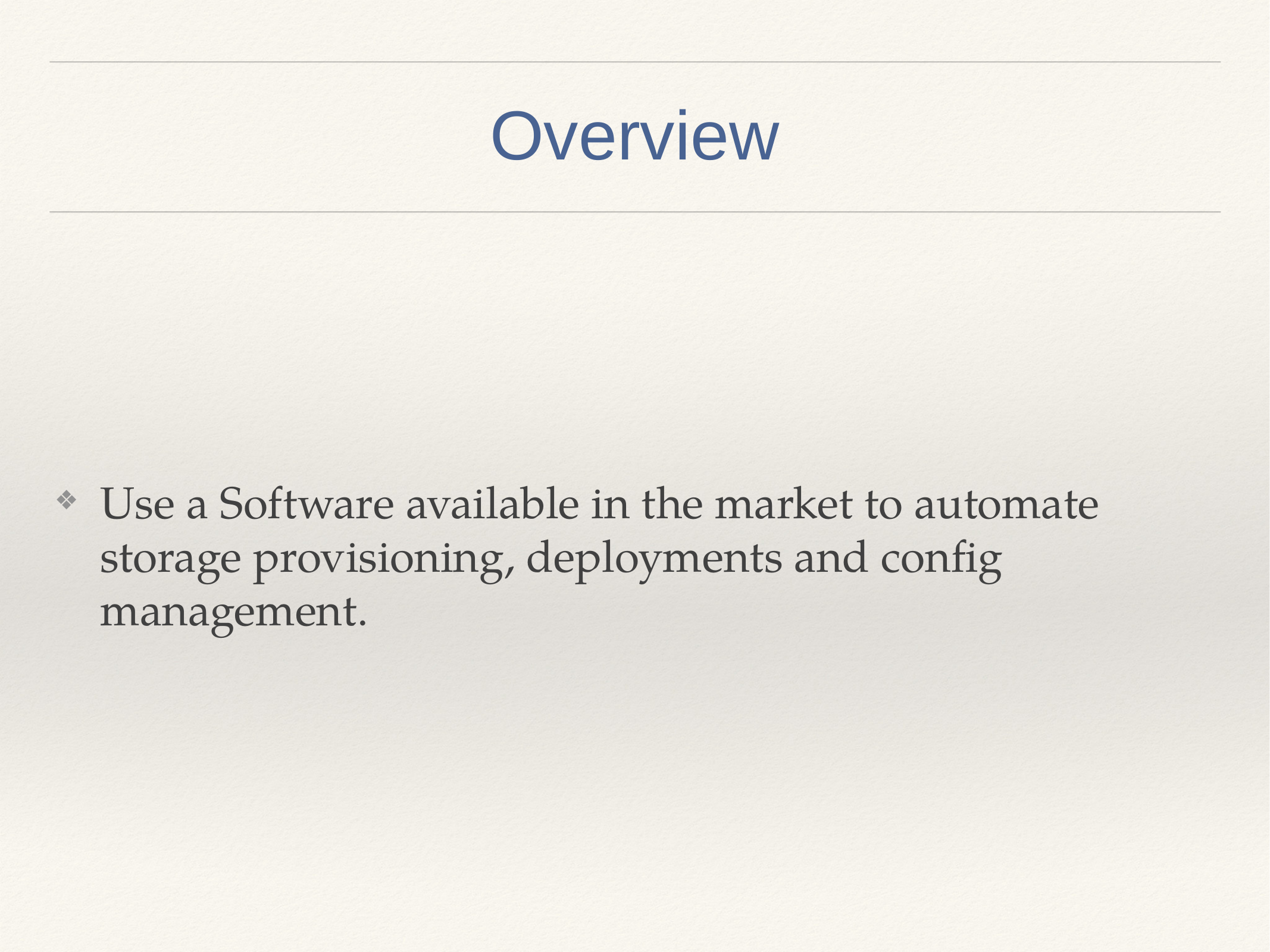

# Overview
Use a Software available in the market to automate storage provisioning, deployments and config management.